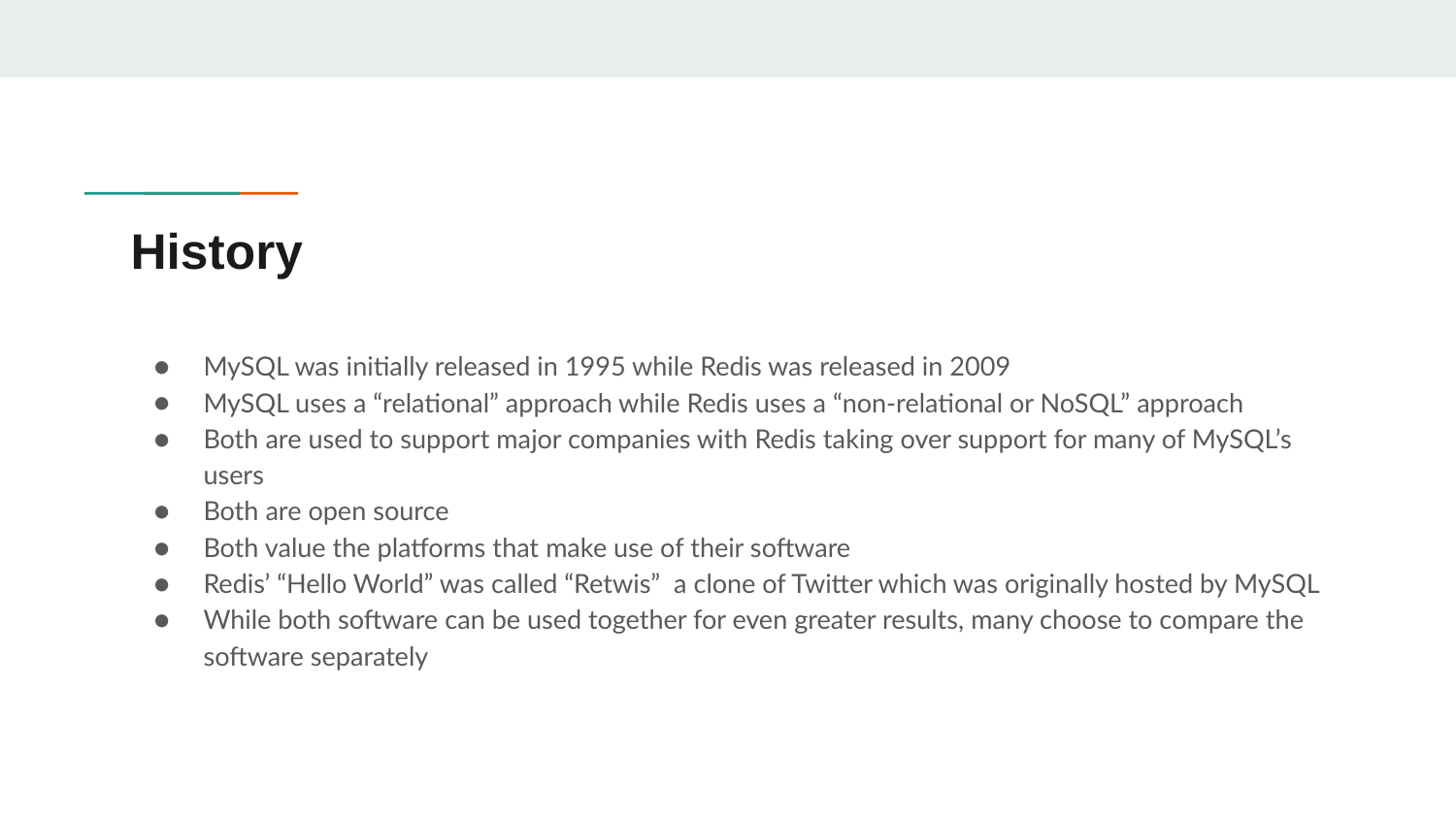

# History
MySQL was initially released in 1995 while Redis was released in 2009
MySQL uses a “relational” approach while Redis uses a “non-relational or NoSQL” approach
Both are used to support major companies with Redis taking over support for many of MySQL’s users
Both are open source
Both value the platforms that make use of their software
Redis’ “Hello World” was called “Retwis”  a clone of Twitter which was originally hosted by MySQL
While both software can be used together for even greater results, many choose to compare the software separately